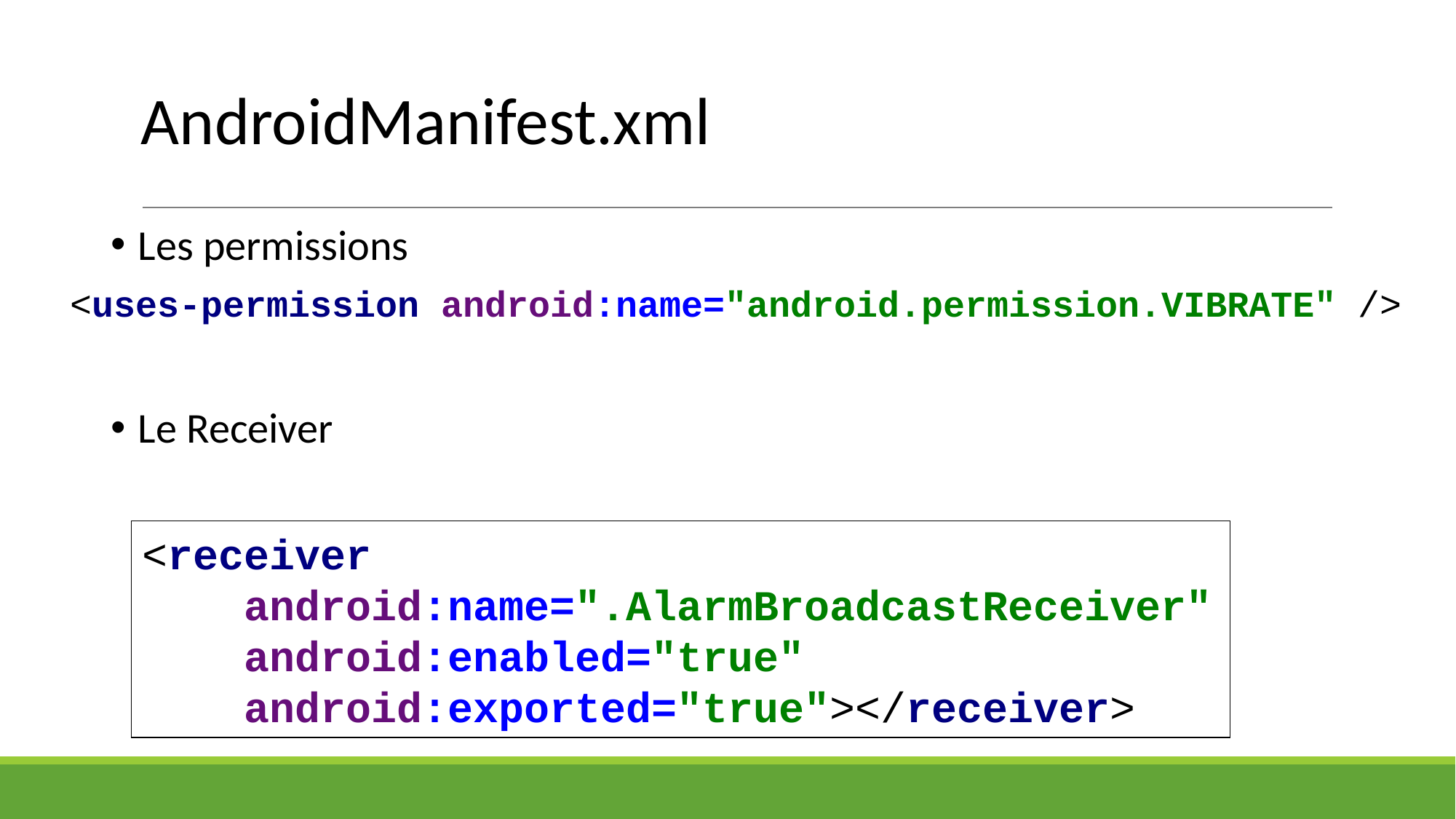

# AndroidManifest.xml
Les permissions

Le Receiver
<uses-permission android:name="android.permission.VIBRATE" />
<receiver
    android:name=".AlarmBroadcastReceiver"
    android:enabled="true"
    android:exported="true"></receiver>